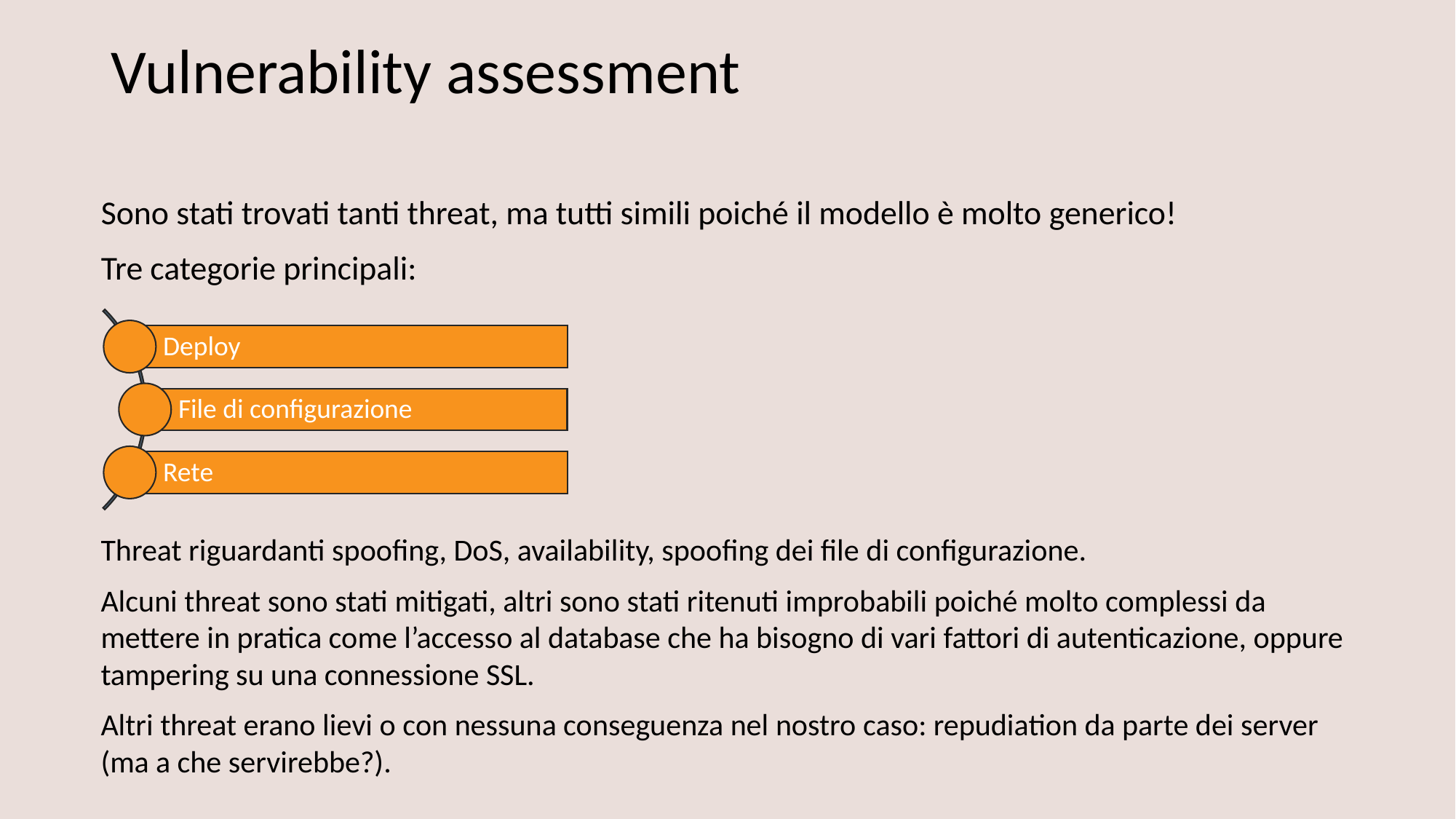

Vulnerability assessment
Sono stati trovati tanti threat, ma tutti simili poiché il modello è molto generico!
Tre categorie principali:
Deploy
File di configurazione
Rete
Threat riguardanti spoofing, DoS, availability, spoofing dei file di configurazione.
Alcuni threat sono stati mitigati, altri sono stati ritenuti improbabili poiché molto complessi da mettere in pratica come l’accesso al database che ha bisogno di vari fattori di autenticazione, oppure tampering su una connessione SSL.
Altri threat erano lievi o con nessuna conseguenza nel nostro caso: repudiation da parte dei server (ma a che servirebbe?).